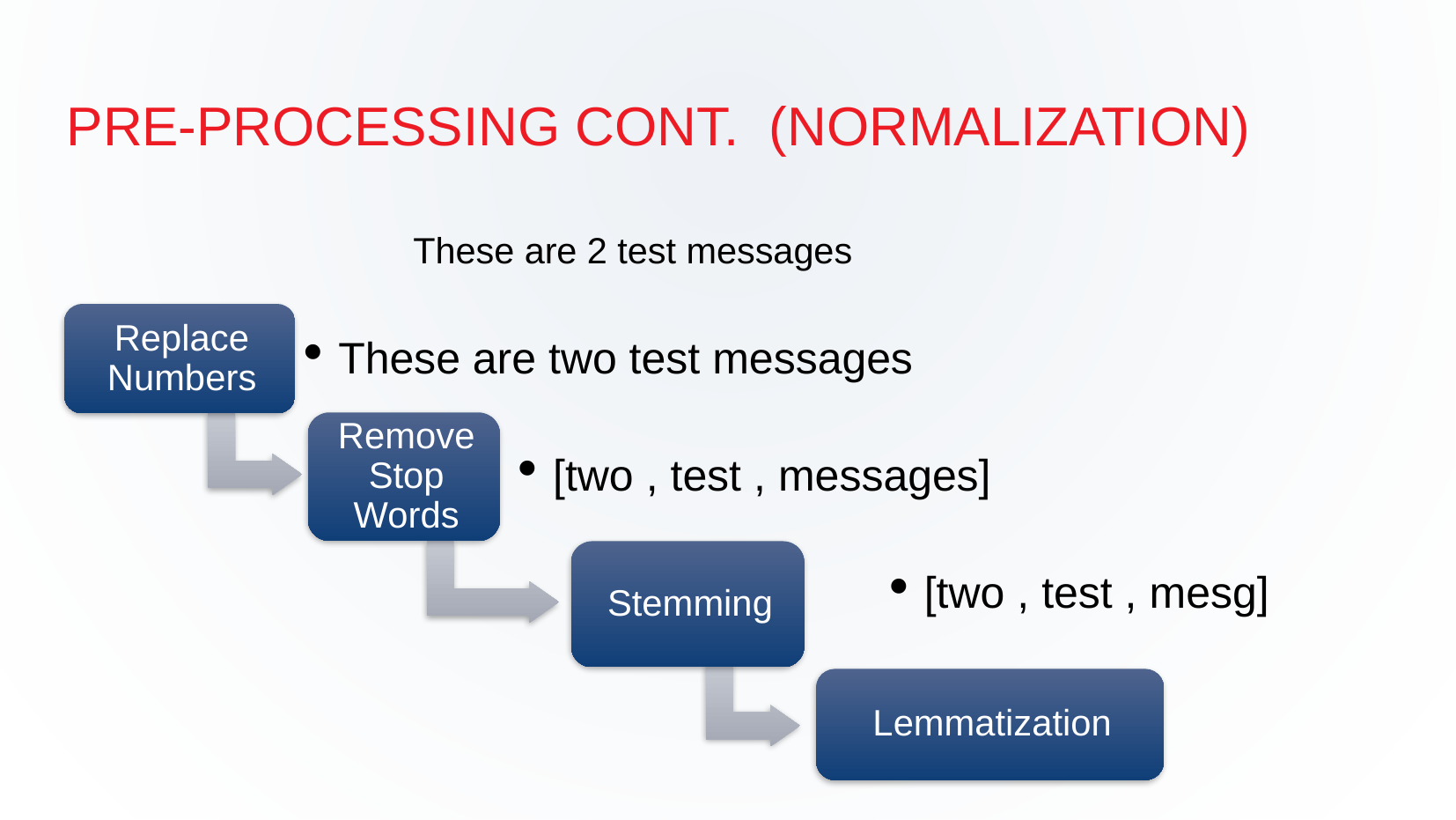

Pre-processing cont.  (normalization)
These are 2 test messages
Replace Numbers
These are two test messages

Remove Stop Words
[two , test , messages]

Stemming
[two , test , mesg]

Lemmatization